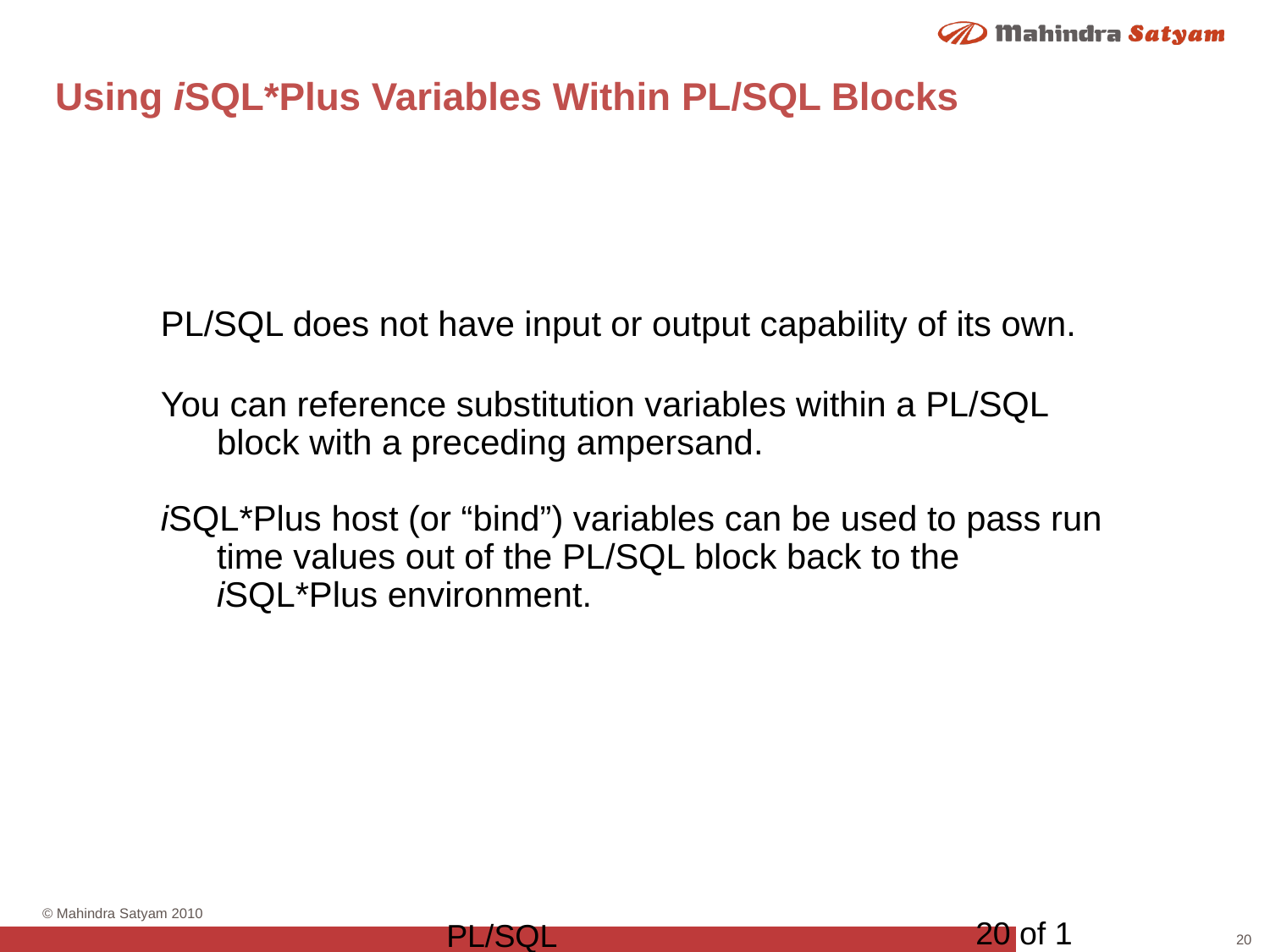

# Using iSQL*Plus Variables Within PL/SQL Blocks
PL/SQL does not have input or output capability of its own.
You can reference substitution variables within a PL/SQL block with a preceding ampersand.
iSQL*Plus host (or “bind”) variables can be used to pass run time values out of the PL/SQL block back to the iSQL*Plus environment.

20 of 1
PL/SQL